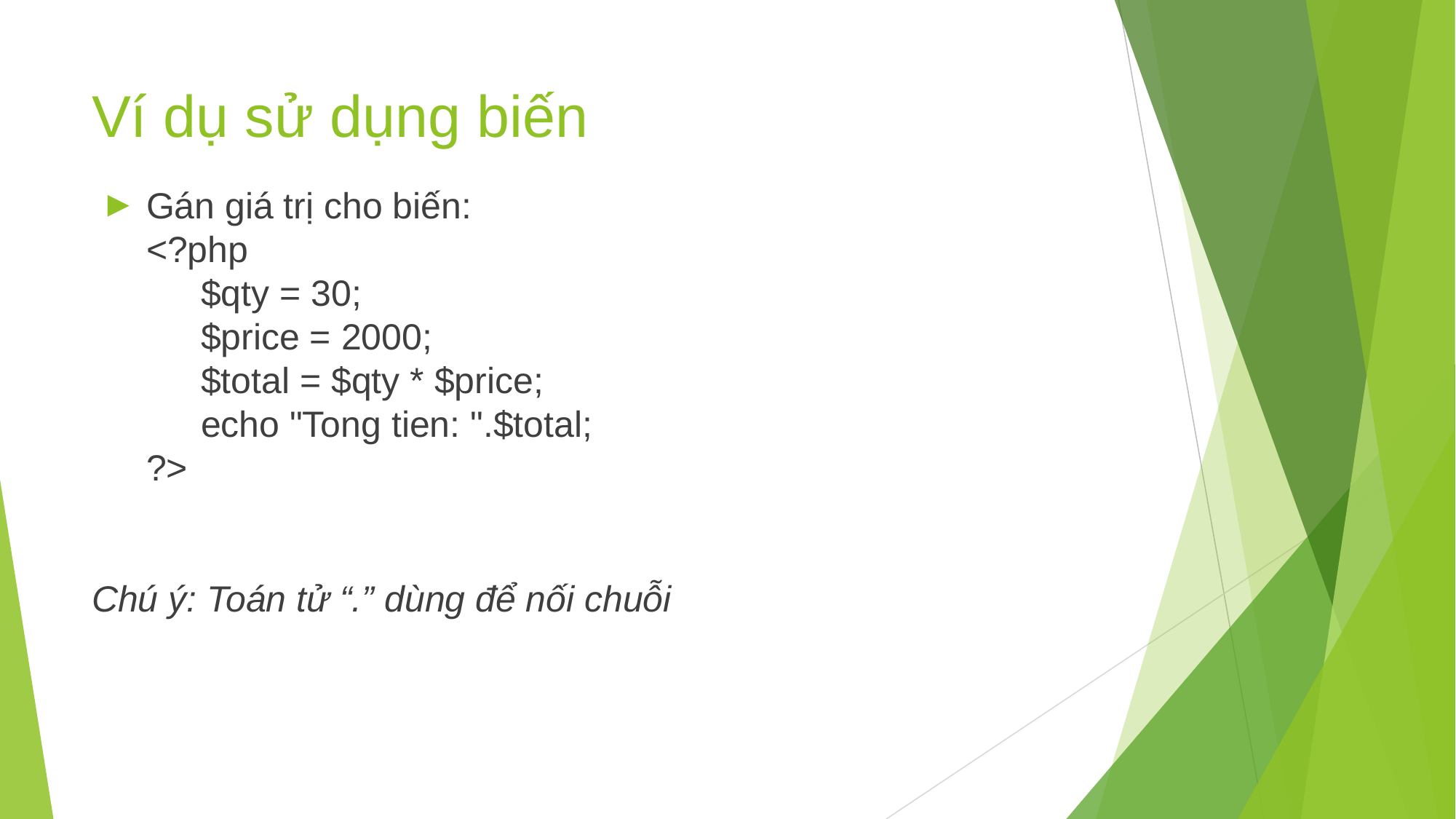

# Ví dụ sử dụng biến
Gán giá trị cho biến:
<?php
$qty = 30;
$price = 2000;
$total = $qty * $price;
echo "Tong tien: ".$total;
?>

Chú ý: Toán tử “.” dùng để nối chuỗi